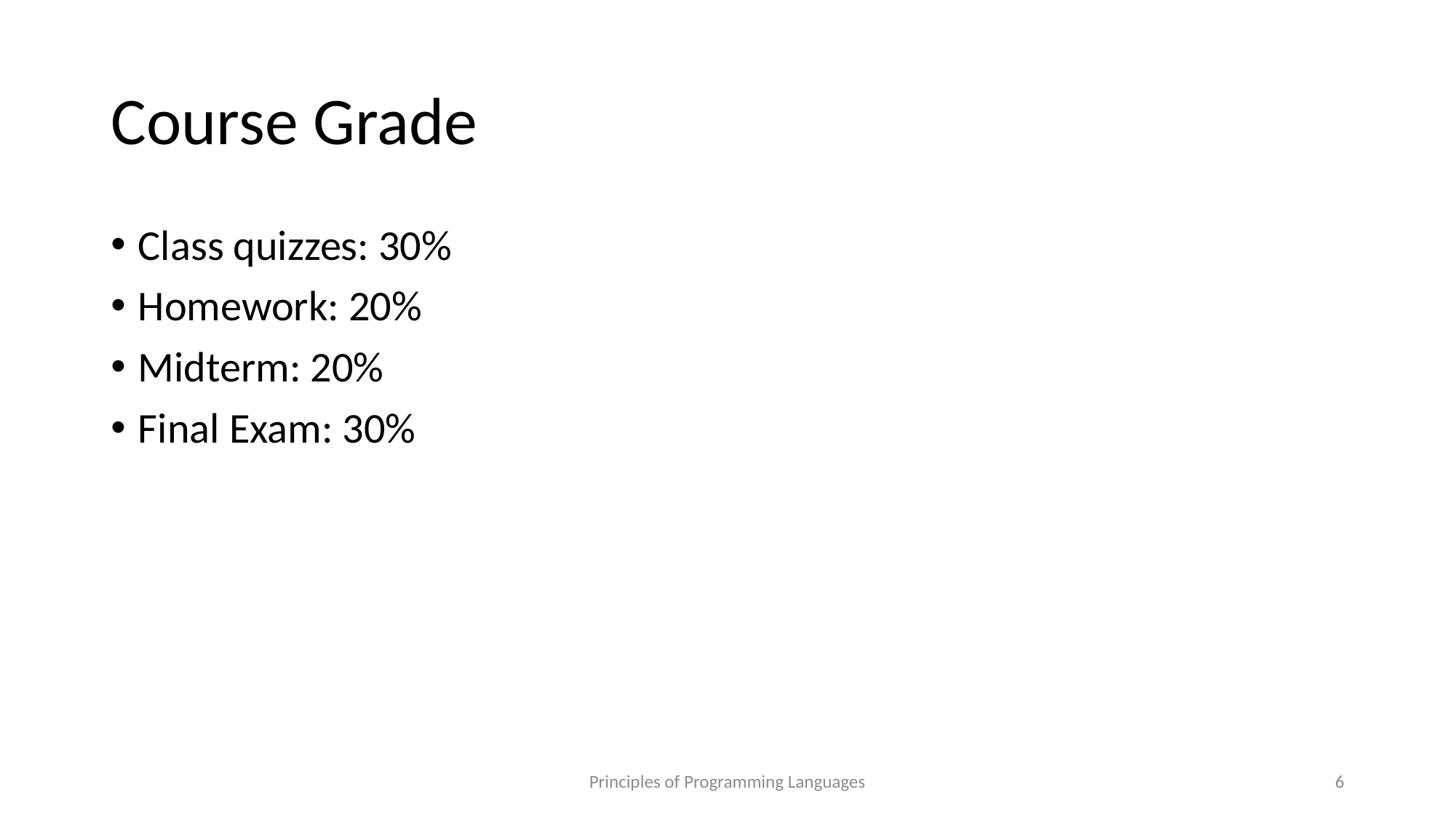

# Course Grade
Class quizzes: 30%
Homework: 20%
Midterm: 20%
Final Exam: 30%
Principles of Programming Languages
6